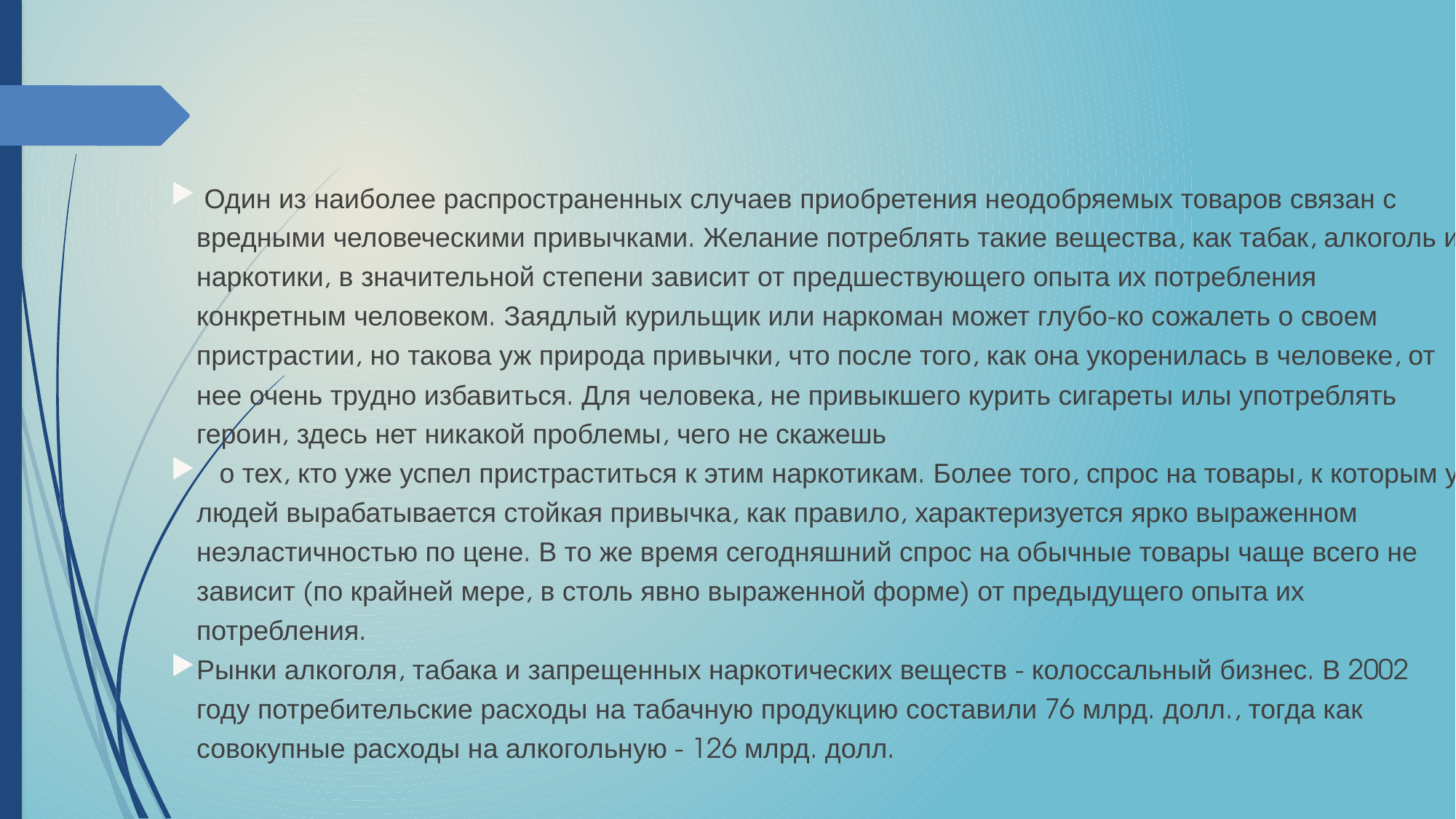

Один из наиболее распространенных случаев приобретения неодобряемых товаров связан с вредными человеческими привычками. Желание потреблять такие вещества, как табак, алкоголь и наркотики, в значительной степени зависит от предшествующего опыта их потребления конкретным человеком. Заядлый курильщик или наркоман может глубо-ко сожалеть о своем пристрастии, но такова уж природа привычки, что после того, как она укоренилась в человеке, от нее очень трудно избавиться. Для человека, не привыкшего курить сигареты илы употреблять героин, здесь нет никакой проблемы, чего не скажешь
   о тех, кто уже успел пристраститься к этим наркотикам. Более того, спрос на товары, к которым у людей вырабатывается стойкая привычка, как правило, характеризуется ярко выраженном неэластичностью по цене. В то же время сегодняшний спрос на обычные товары чаще всего не зависит (по крайней мере, в столь явно выраженной форме) от предыдущего опыта их потребления.
Рынки алкоголя, табака и запрещенных наркотических веществ - колоссальный бизнес. В 2002 году потребительские расходы на табачную продукцию составили 76 млрд. долл., тогда как совокупные расходы на алкогольную - 126 млрд. долл.